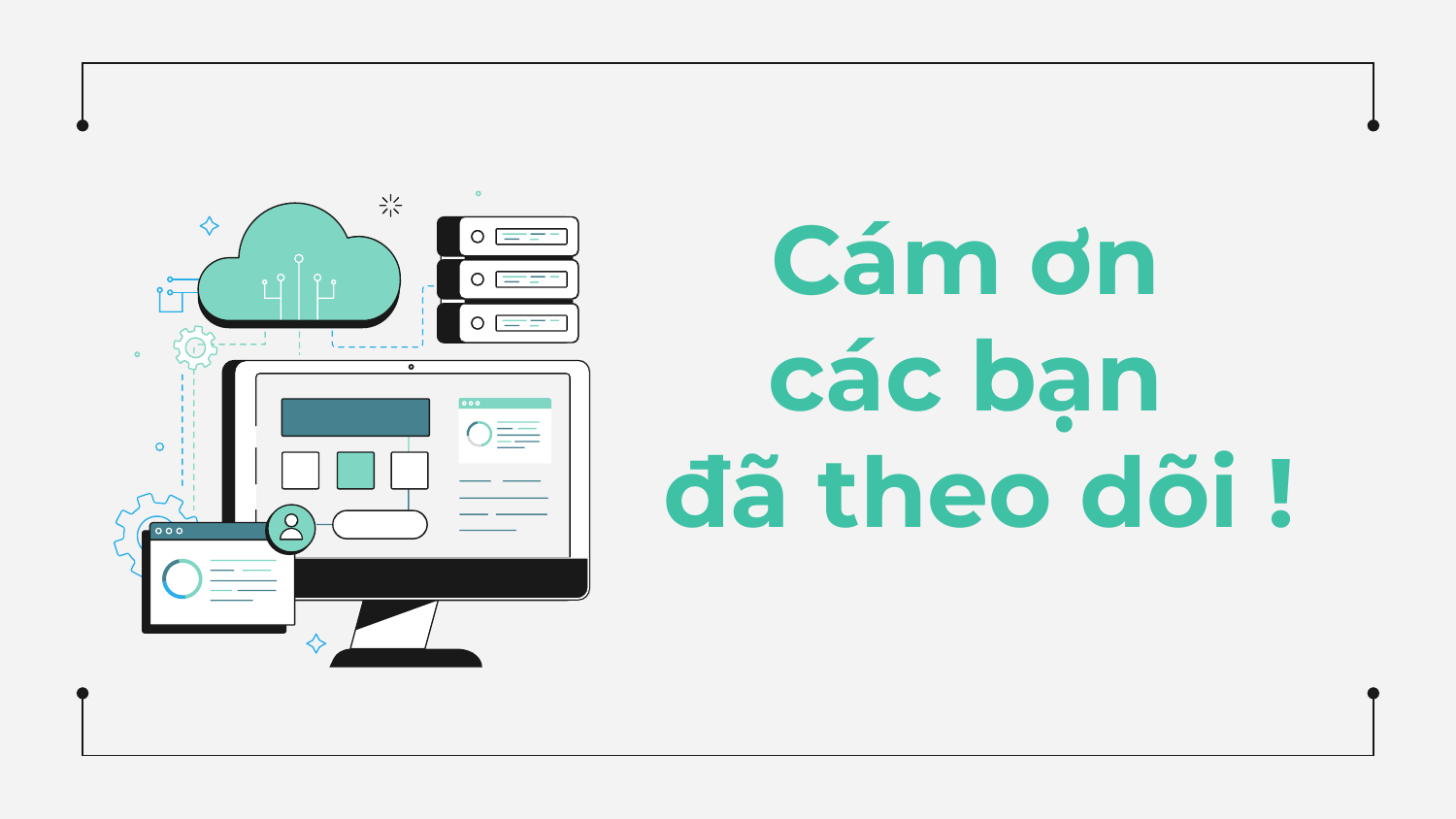

# Cám ơn các bạn đã theo dõi !